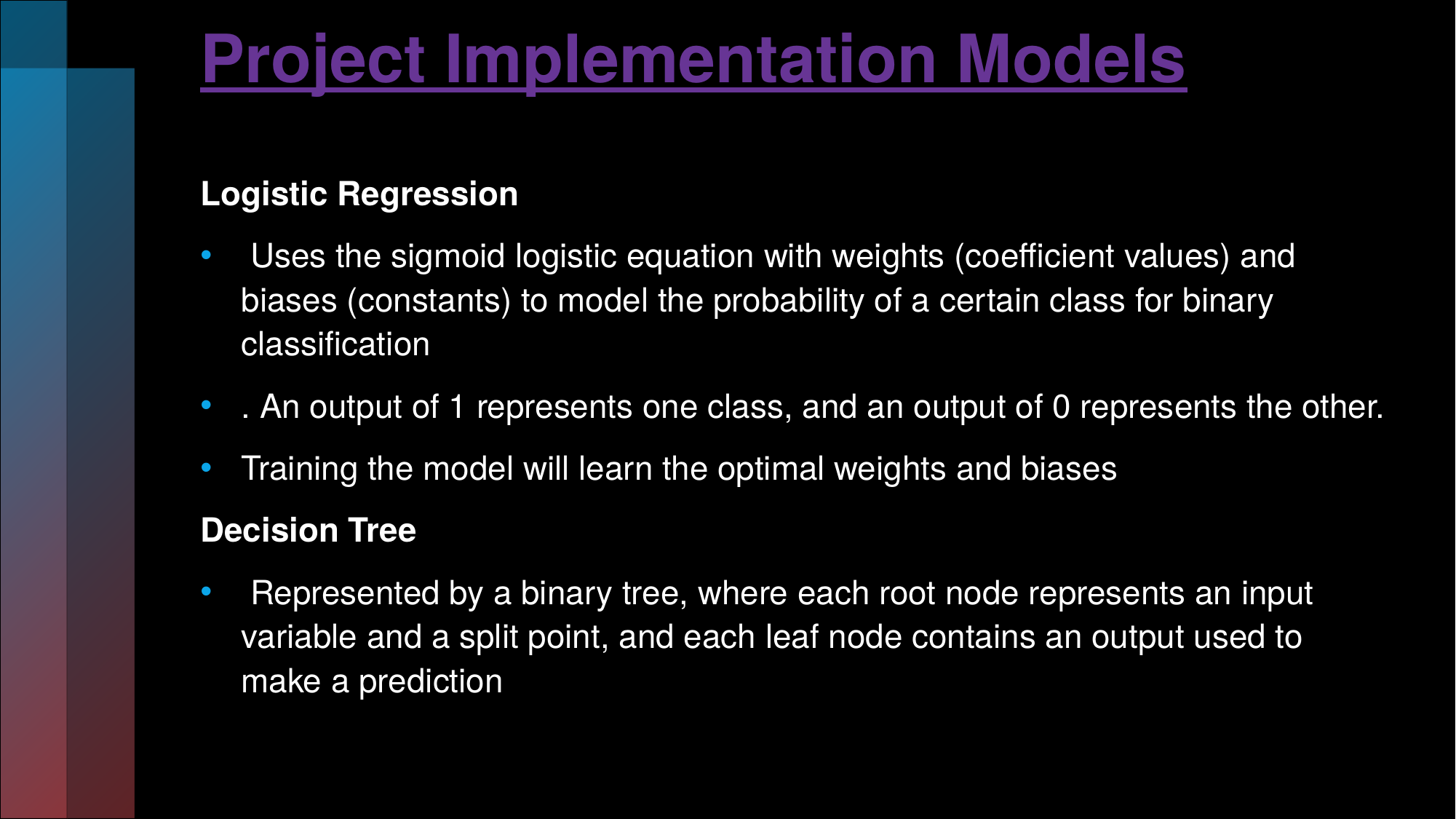

# Project Implementation Models

Logistic Regression
 Uses the sigmoid logistic equation with weights (coefficient values) and biases (constants) to model the probability of a certain class for binary classification
. An output of 1 represents one class, and an output of 0 represents the other.
Training the model will learn the optimal weights and biases
Decision Tree
 Represented by a binary tree, where each root node represents an input variable and a split point, and each leaf node contains an output used to make a prediction